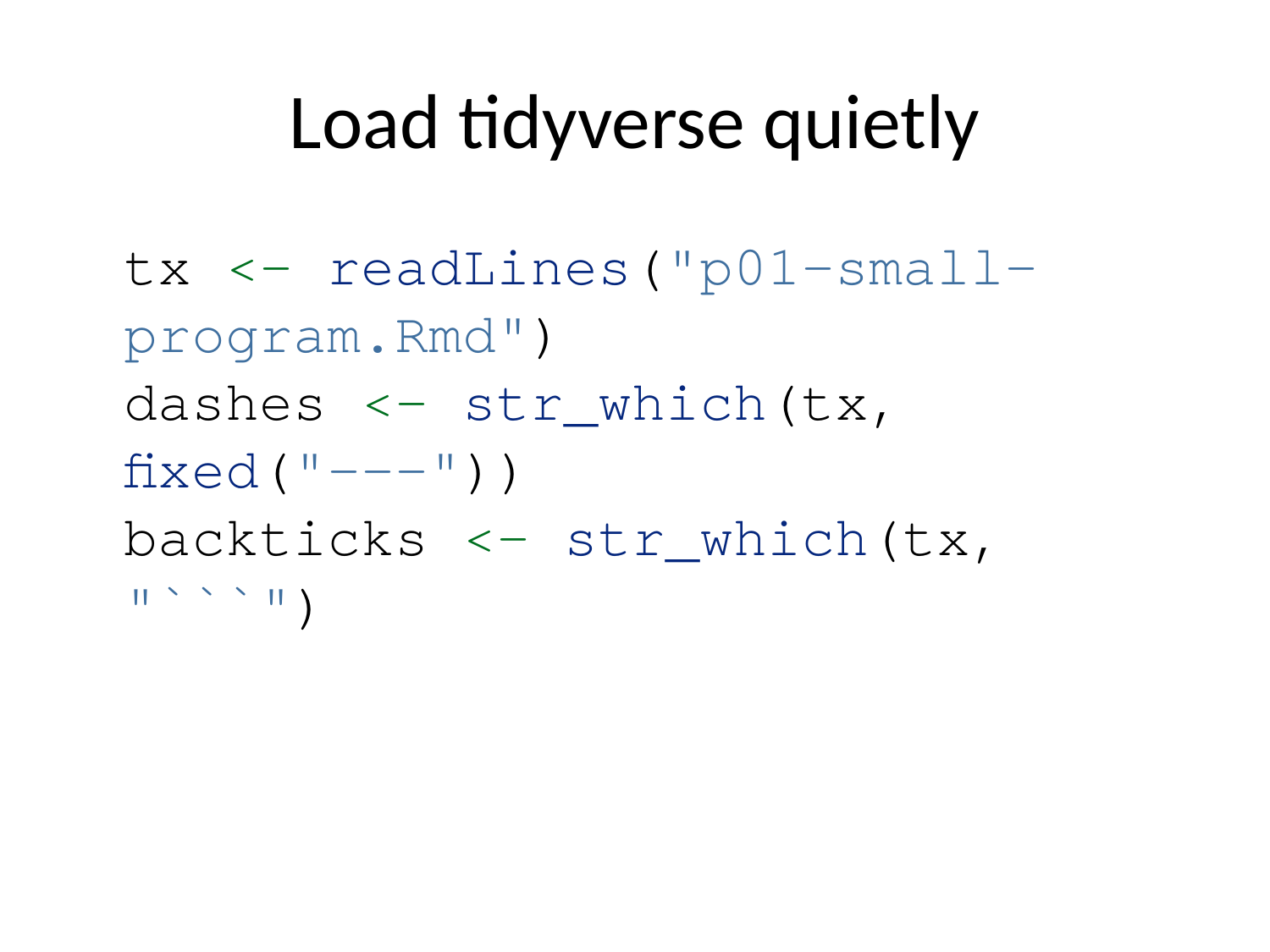

# Load tidyverse quietly
tx <- readLines("p01-small-program.Rmd")
dashes <- str_which(tx, fixed("---"))
backticks <- str_which(tx, "```")